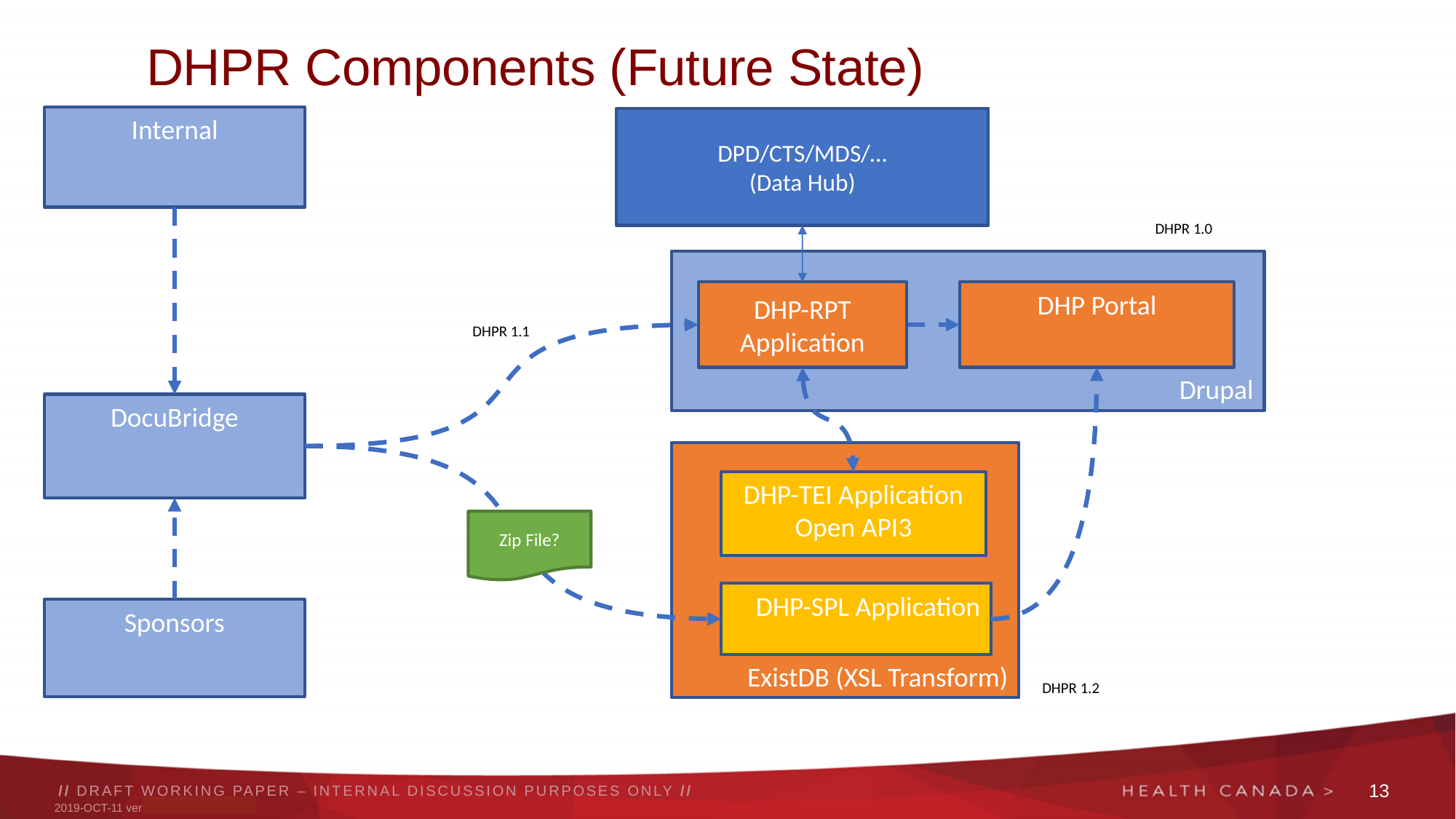

# DHPR Components (Future State)
Internal
DPD/CTS/MDS/…
(Data Hub)
DHPR 1.0
Drupal
DHP-RPT
Application
DHP Portal
DHPR 1.1
DocuBridge
ExistDB (XSL Transform)
DHP-TEI Application
Open API3
Zip File?
DHP-SPL Application
Sponsors
DHPR 1.2